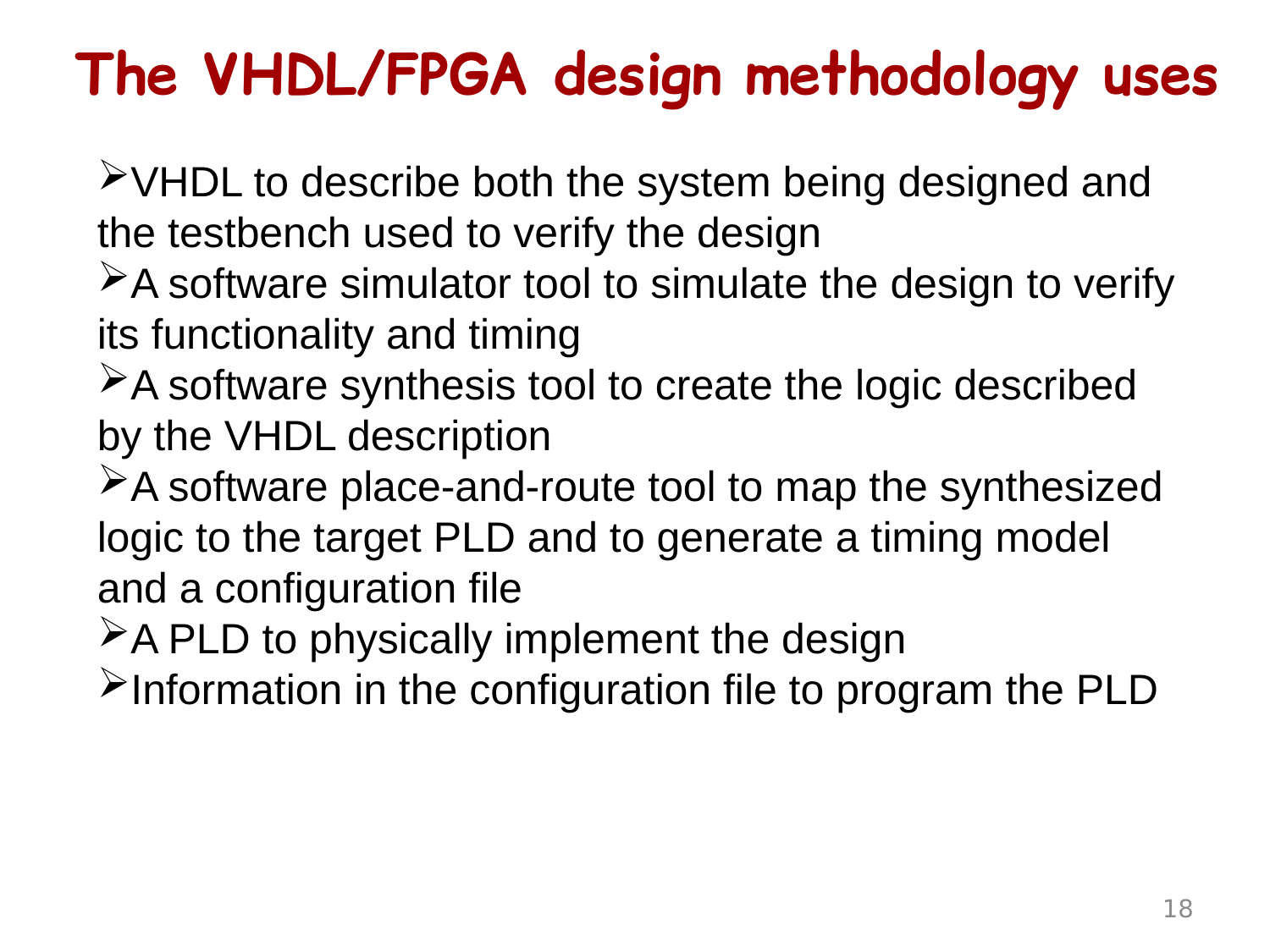

# The VHDL/FPGA design methodology uses
VHDL to describe both the system being designed and the testbench used to verify the design
A software simulator tool to simulate the design to verify its functionality and timing
A software synthesis tool to create the logic described by the VHDL description
A software place-and-route tool to map the synthesized logic to the target PLD and to generate a timing model and a configuration file
A PLD to physically implement the design
Information in the configuration file to program the PLD
18